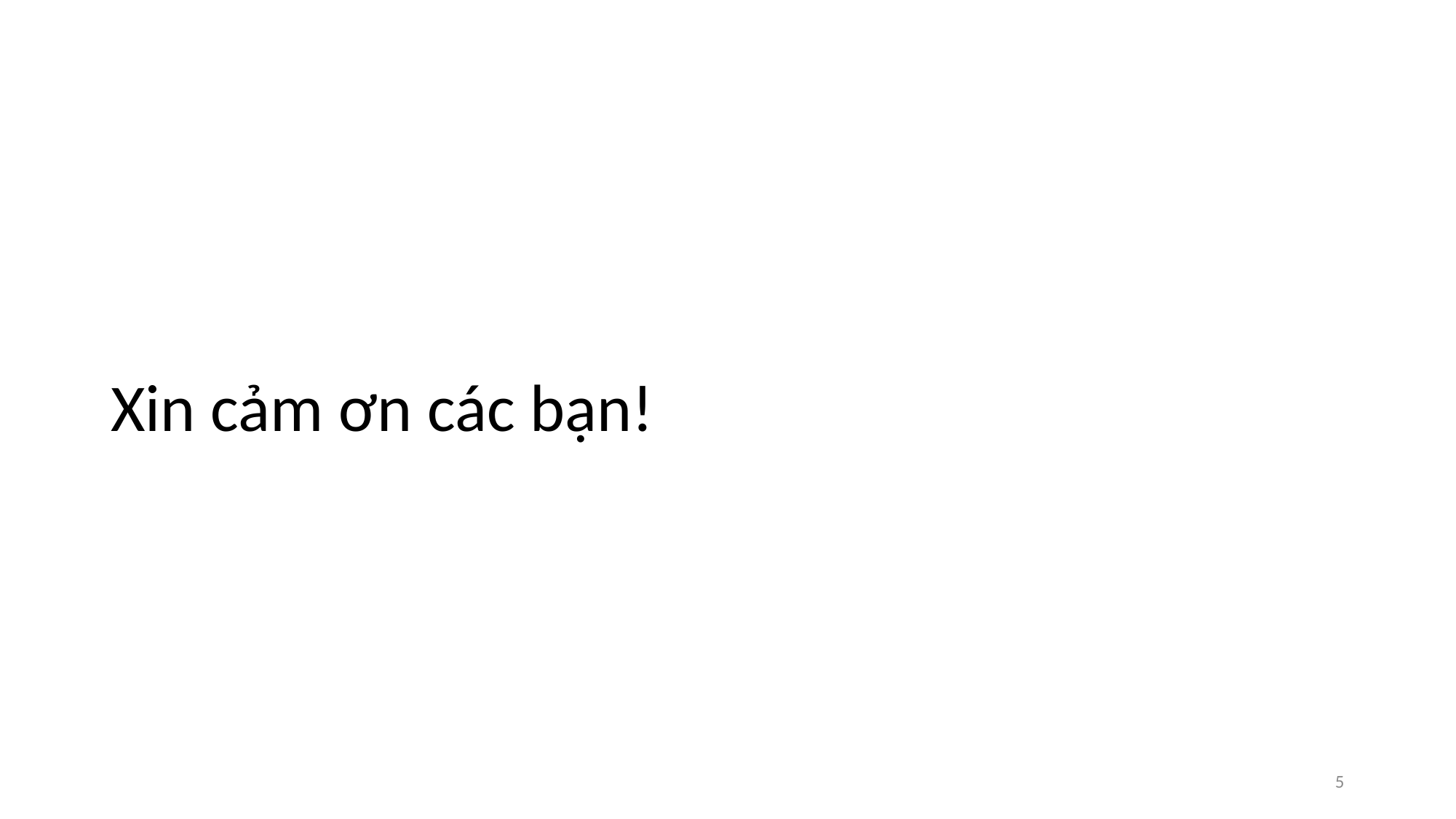

# Xin cảm ơn các bạn!
5